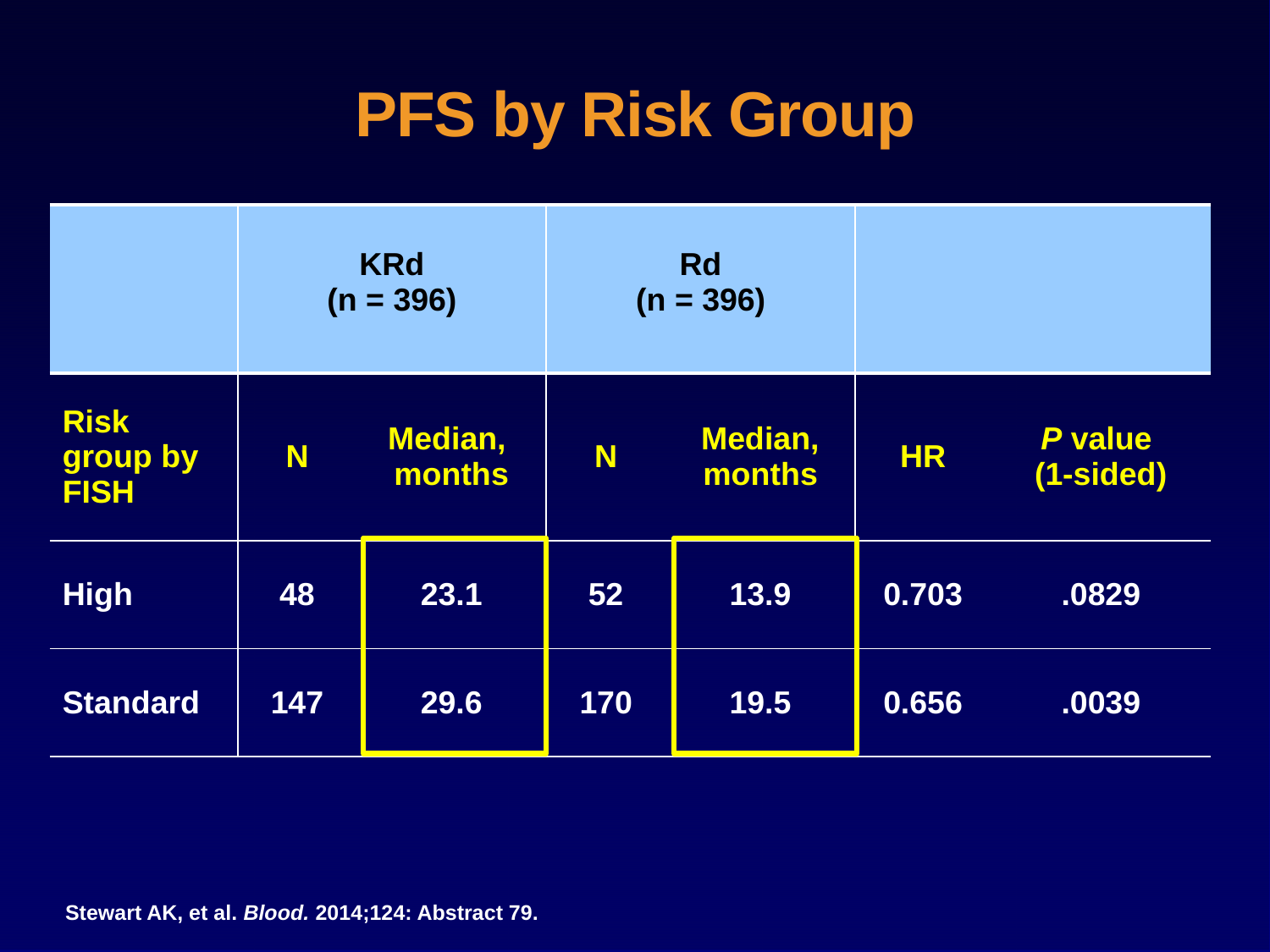

# PFS by Risk Group
|  | KRd (n = 396) |  | Rd (n = 396) |  |  |  |
| --- | --- | --- | --- | --- | --- | --- |
| Risk group by FISH | N | Median, months | N | Median, months | HR | P value (1-sided) |
| High | 48 | 23.1 | 52 | 13.9 | 0.703 | .0829 |
| Standard | 147 | 29.6 | 170 | 19.5 | 0.656 | .0039 |

Stewart AK, et al. Blood. 2014;124: Abstract 79.